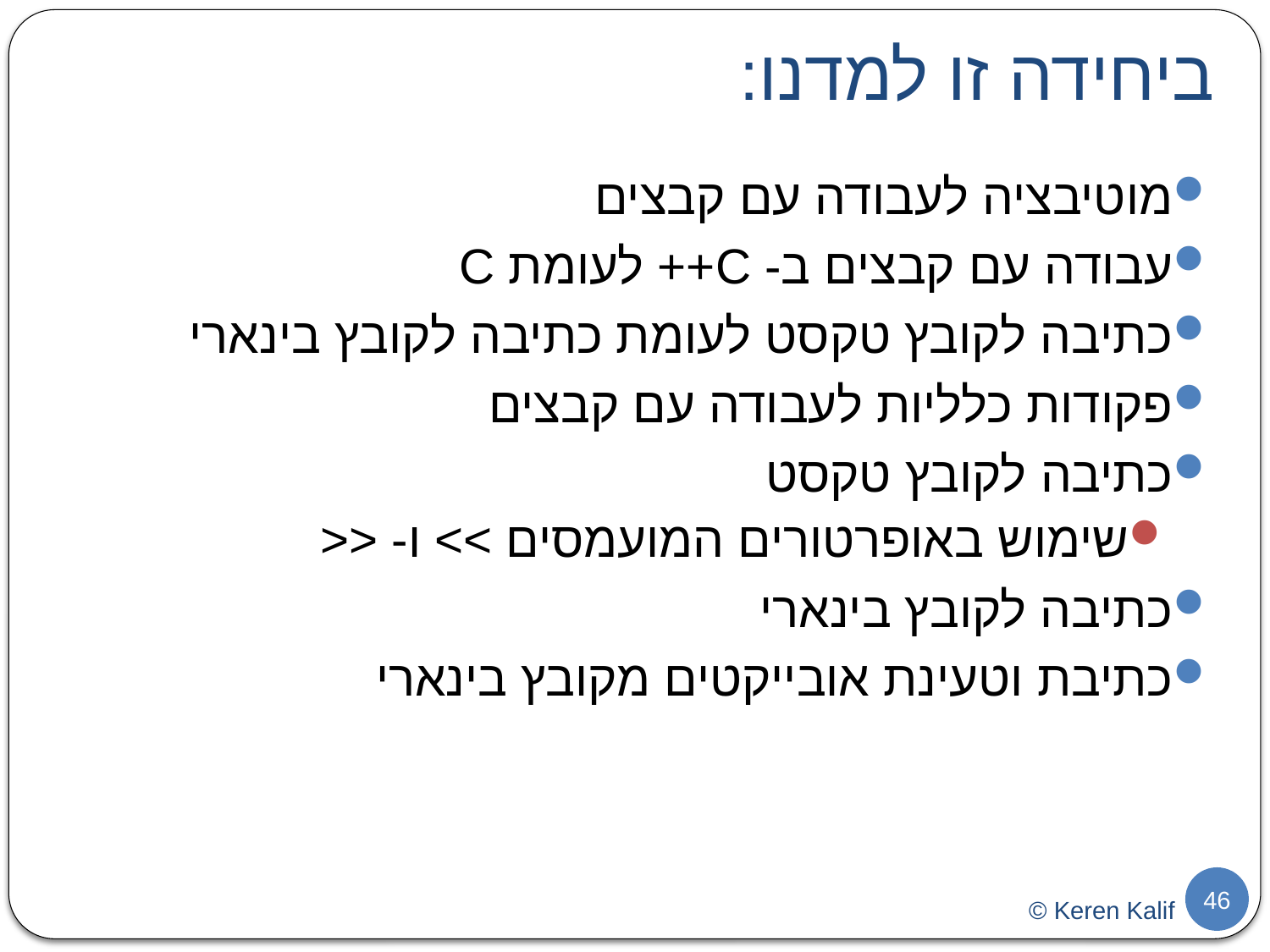

# ביחידה זו למדנו:
מוטיבציה לעבודה עם קבצים
עבודה עם קבצים ב- C++ לעומת C
כתיבה לקובץ טקסט לעומת כתיבה לקובץ בינארי
פקודות כלליות לעבודה עם קבצים
כתיבה לקובץ טקסט
שימוש באופרטורים המועמסים >> ו- <<
כתיבה לקובץ בינארי
כתיבת וטעינת אובייקטים מקובץ בינארי

46
© Keren Kalif